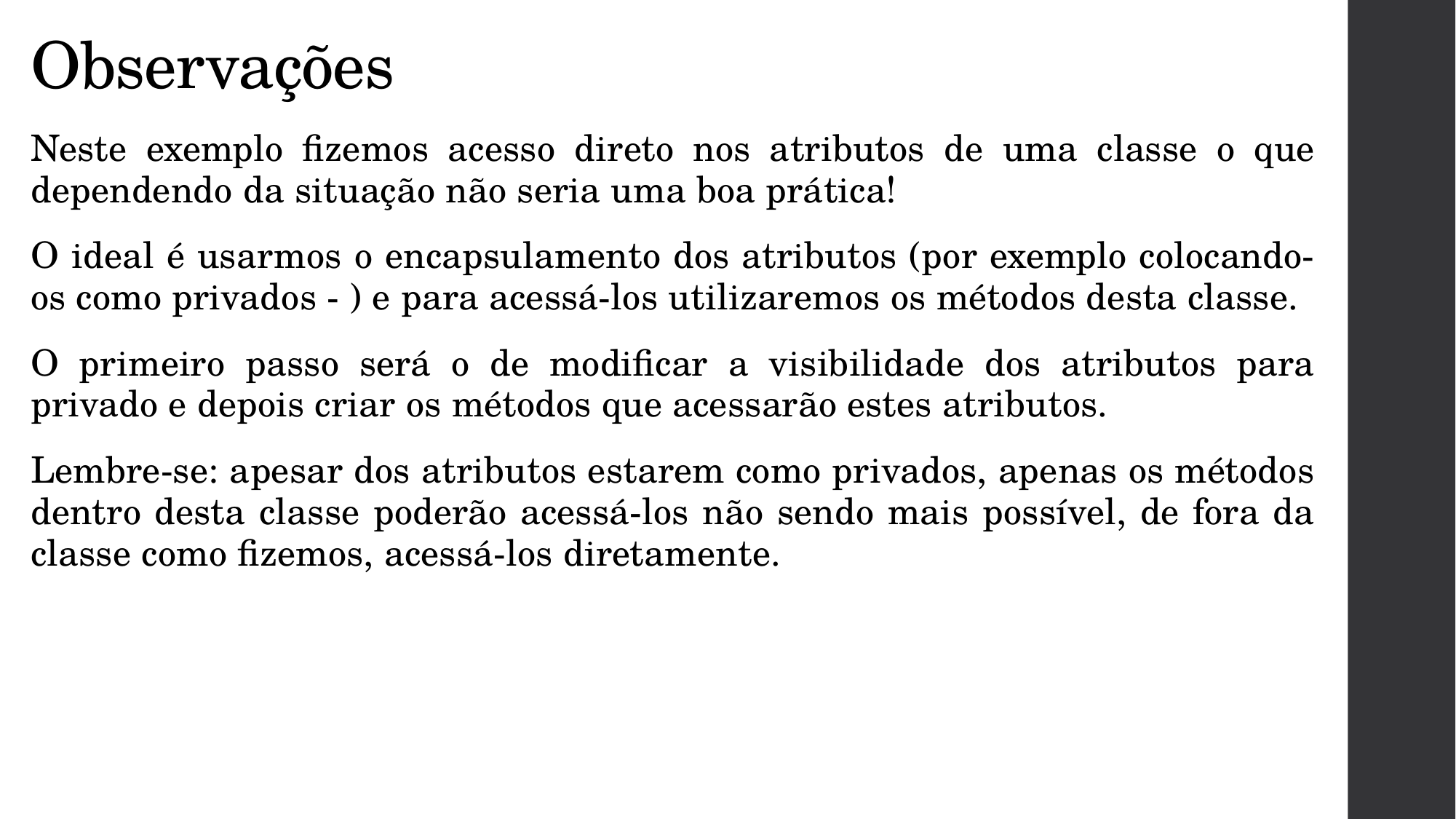

# Observações
Neste exemplo fizemos acesso direto nos atributos de uma classe o que dependendo da situação não seria uma boa prática!
O ideal é usarmos o encapsulamento dos atributos (por exemplo colocando-os como privados - ) e para acessá-los utilizaremos os métodos desta classe.
O primeiro passo será o de modificar a visibilidade dos atributos para privado e depois criar os métodos que acessarão estes atributos.
Lembre-se: apesar dos atributos estarem como privados, apenas os métodos dentro desta classe poderão acessá-los não sendo mais possível, de fora da classe como fizemos, acessá-los diretamente.